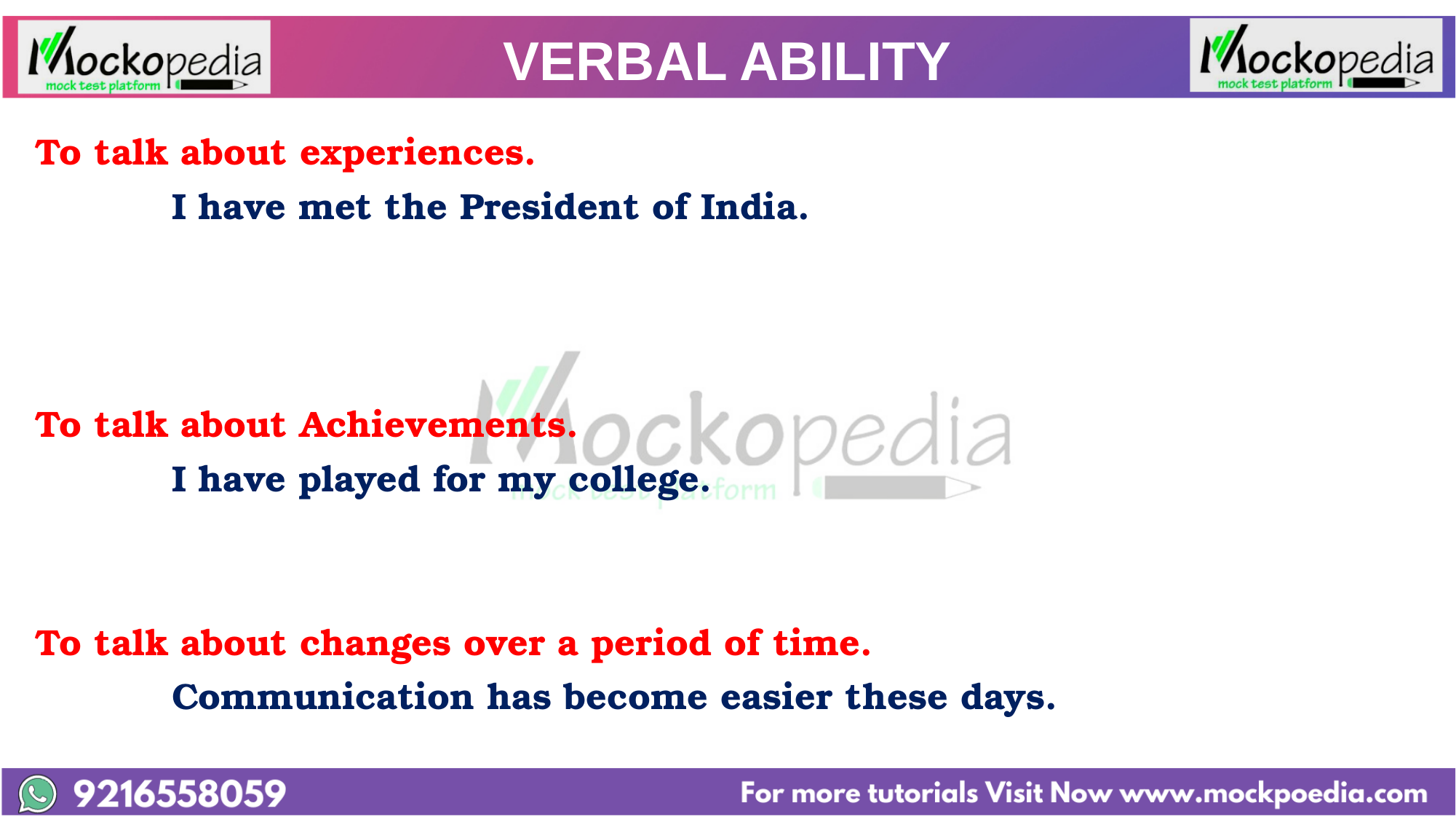

# VERBAL ABILITY
To talk about experiences.
		I have met the President of India.

To talk about Achievements.
		I have played for my college.

To talk about changes over a period of time.
		Communication has become easier these days.